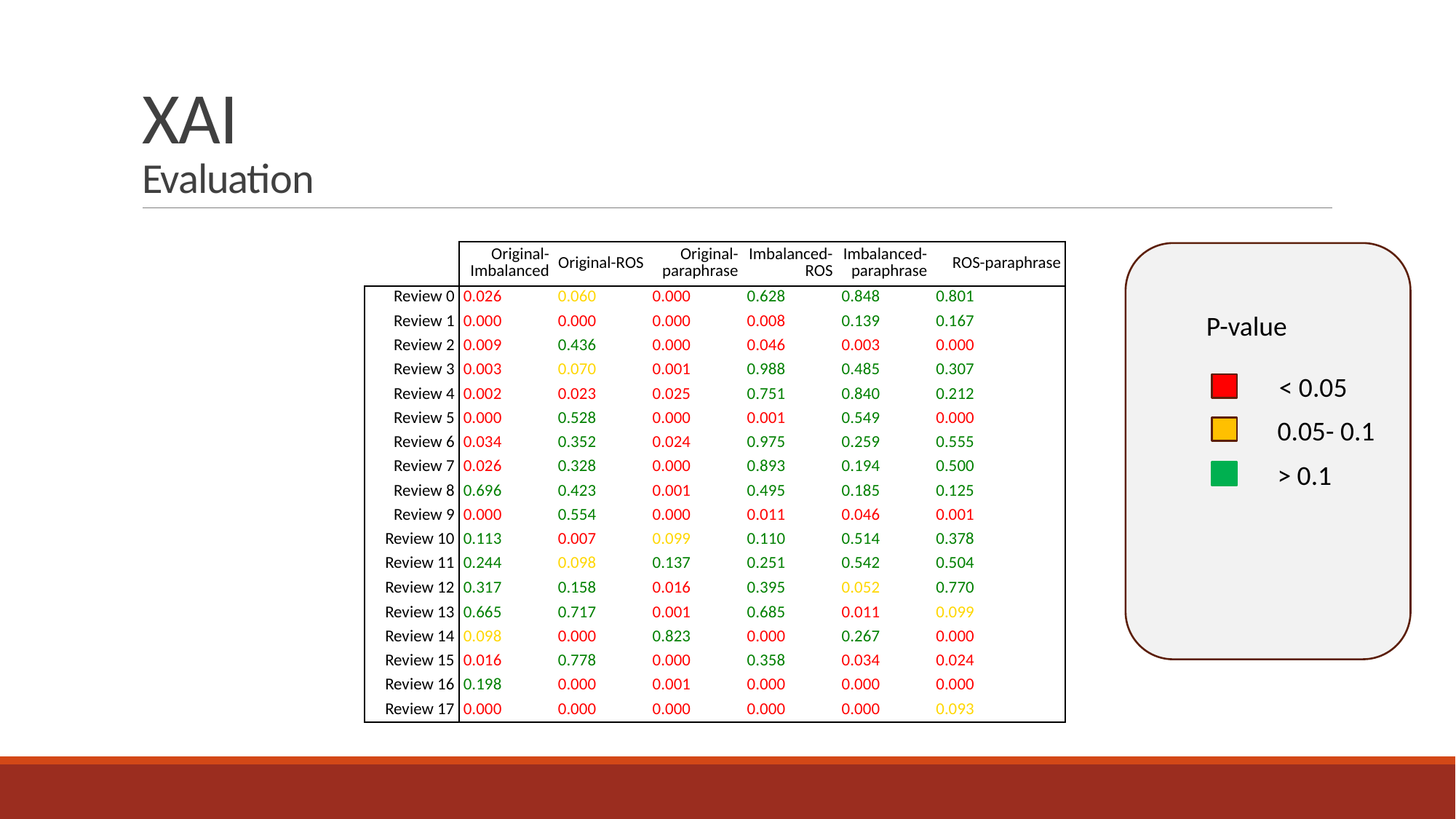

# XAI Evaluation
|  | Original-Imbalanced | Original-ROS | Original-paraphrase | Imbalanced-ROS | Imbalanced-paraphrase | ROS-paraphrase |
| --- | --- | --- | --- | --- | --- | --- |
| Review 0 | 0.026 | 0.060 | 0.000 | 0.628 | 0.848 | 0.801 |
| Review 1 | 0.000 | 0.000 | 0.000 | 0.008 | 0.139 | 0.167 |
| Review 2 | 0.009 | 0.436 | 0.000 | 0.046 | 0.003 | 0.000 |
| Review 3 | 0.003 | 0.070 | 0.001 | 0.988 | 0.485 | 0.307 |
| Review 4 | 0.002 | 0.023 | 0.025 | 0.751 | 0.840 | 0.212 |
| Review 5 | 0.000 | 0.528 | 0.000 | 0.001 | 0.549 | 0.000 |
| Review 6 | 0.034 | 0.352 | 0.024 | 0.975 | 0.259 | 0.555 |
| Review 7 | 0.026 | 0.328 | 0.000 | 0.893 | 0.194 | 0.500 |
| Review 8 | 0.696 | 0.423 | 0.001 | 0.495 | 0.185 | 0.125 |
| Review 9 | 0.000 | 0.554 | 0.000 | 0.011 | 0.046 | 0.001 |
| Review 10 | 0.113 | 0.007 | 0.099 | 0.110 | 0.514 | 0.378 |
| Review 11 | 0.244 | 0.098 | 0.137 | 0.251 | 0.542 | 0.504 |
| Review 12 | 0.317 | 0.158 | 0.016 | 0.395 | 0.052 | 0.770 |
| Review 13 | 0.665 | 0.717 | 0.001 | 0.685 | 0.011 | 0.099 |
| Review 14 | 0.098 | 0.000 | 0.823 | 0.000 | 0.267 | 0.000 |
| Review 15 | 0.016 | 0.778 | 0.000 | 0.358 | 0.034 | 0.024 |
| Review 16 | 0.198 | 0.000 | 0.001 | 0.000 | 0.000 | 0.000 |
| Review 17 | 0.000 | 0.000 | 0.000 | 0.000 | 0.000 | 0.093 |

P-value
< 0.05

0.05- 0.1

> 0.1